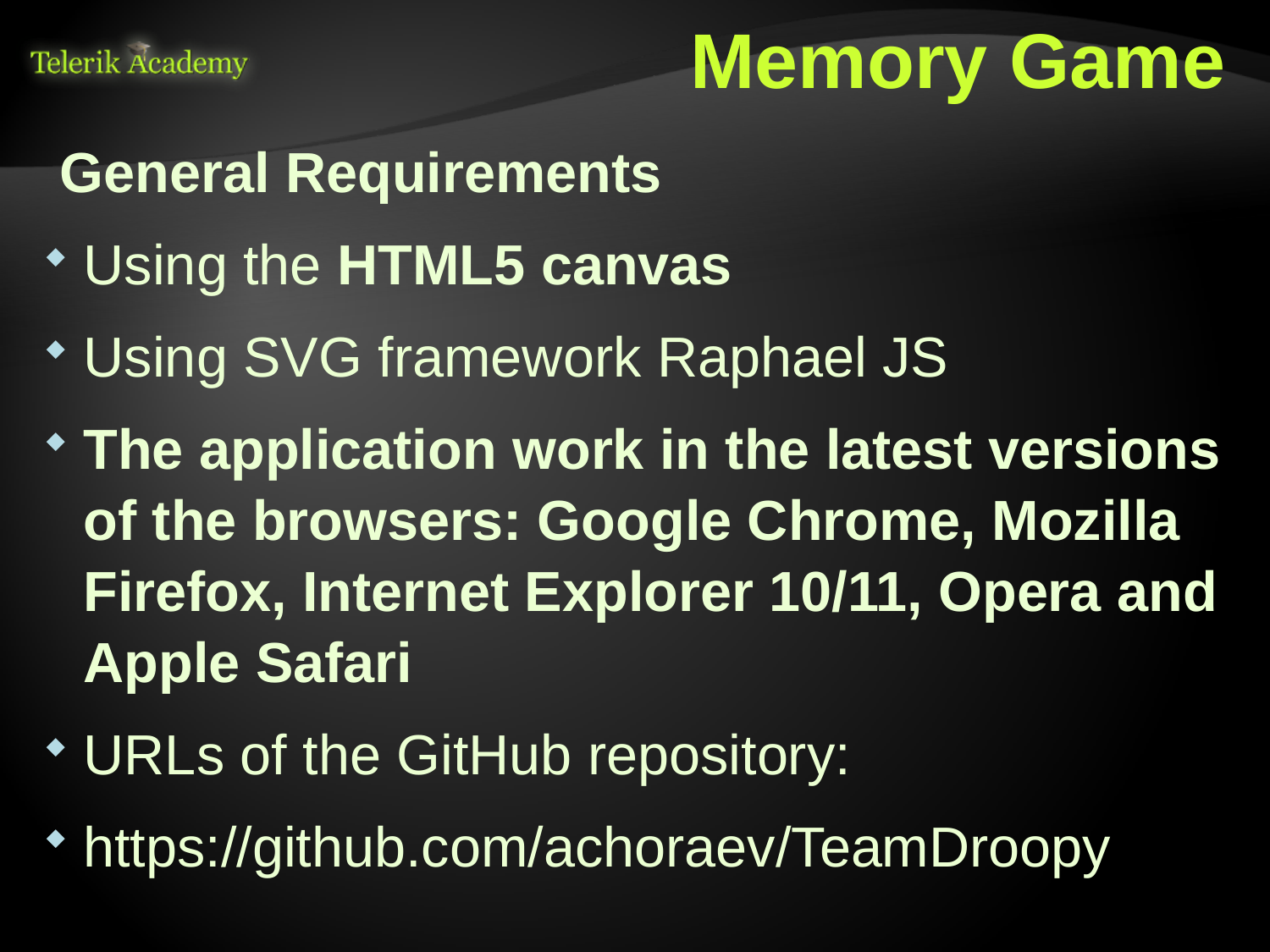

# Memory Game
 General Requirements
Using the HTML5 canvas
Using SVG framework Raphael JS
The application work in the latest versions of the browsers: Google Chrome, Mozilla Firefox, Internet Explorer 10/11, Opera and Apple Safari
URLs of the GitHub repository:
https://github.com/achoraev/TeamDroopy